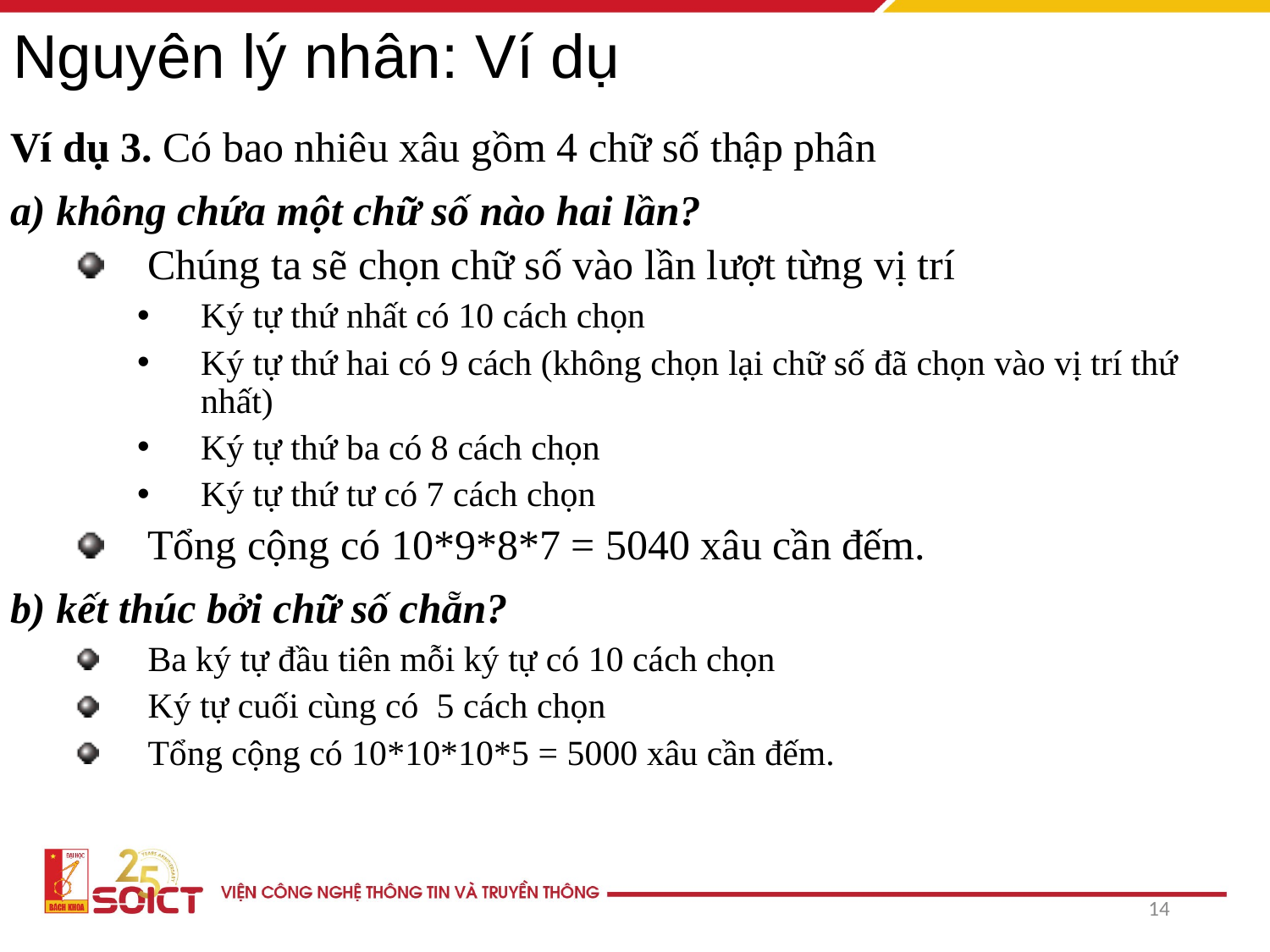

# Nguyên lý nhân: Ví dụ
Ví dụ 3. Có bao nhiêu xâu gồm 4 chữ số thập phân
a) không chứa một chữ số nào hai lần?
Chúng ta sẽ chọn chữ số vào lần lượt từng vị trí
Ký tự thứ nhất có 10 cách chọn
Ký tự thứ hai có 9 cách (không chọn lại chữ số đã chọn vào vị trí thứ nhất)
Ký tự thứ ba có 8 cách chọn
Ký tự thứ tư có 7 cách chọn
Tổng cộng có 10*9*8*7 = 5040 xâu cần đếm.
b) kết thúc bởi chữ số chẵn?
Ba ký tự đầu tiên mỗi ký tự có 10 cách chọn
Ký tự cuối cùng có  5 cách chọn
Tổng cộng có 10*10*10*5 = 5000 xâu cần đếm.
14